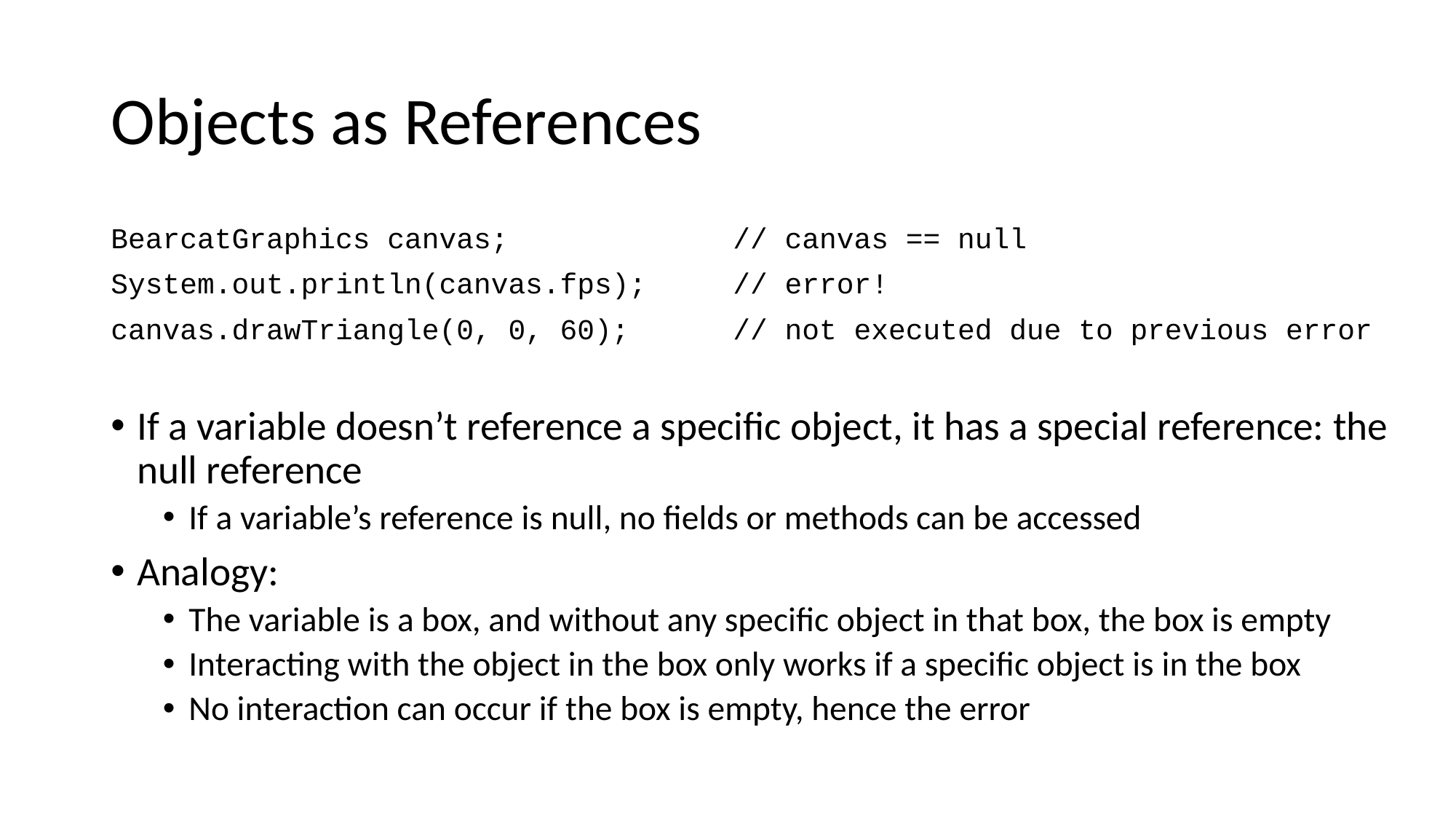

# Objects as References
BearcatGraphics canvas;			// canvas == null
System.out.println(canvas.fps);	// error!
canvas.drawTriangle(0, 0, 60); 	// not executed due to previous error

If a variable doesn’t reference a specific object, it has a special reference: the null reference
If a variable’s reference is null, no fields or methods can be accessed
Analogy:
The variable is a box, and without any specific object in that box, the box is empty
Interacting with the object in the box only works if a specific object is in the box
No interaction can occur if the box is empty, hence the error